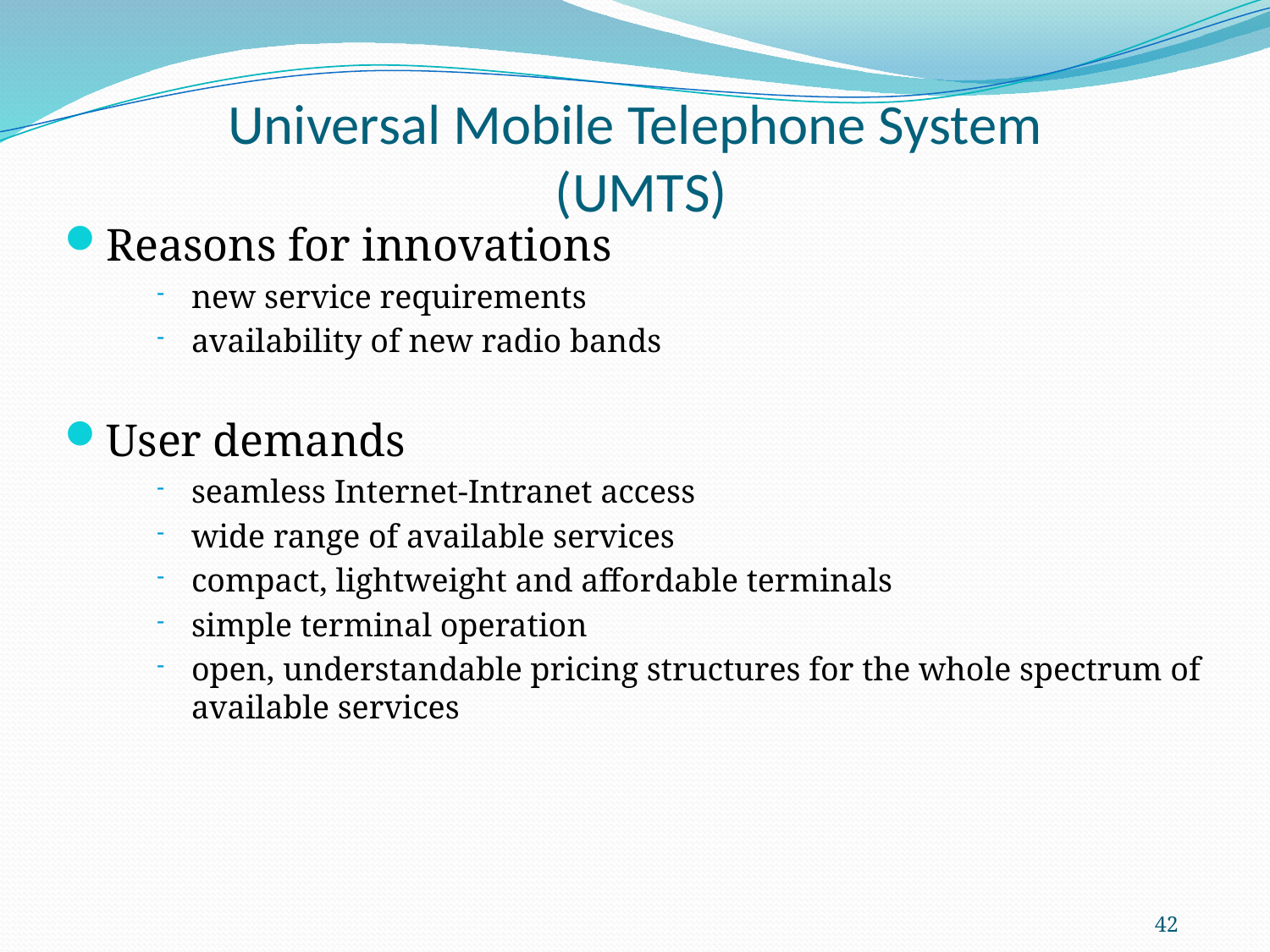

# Universal Mobile Telephone System (UMTS)
Reasons for innovations
new service requirements
availability of new radio bands

User demands
seamless Internet-Intranet access
wide range of available services
compact, lightweight and affordable terminals
simple terminal operation
open, understandable pricing structures for the whole spectrum of available services

42